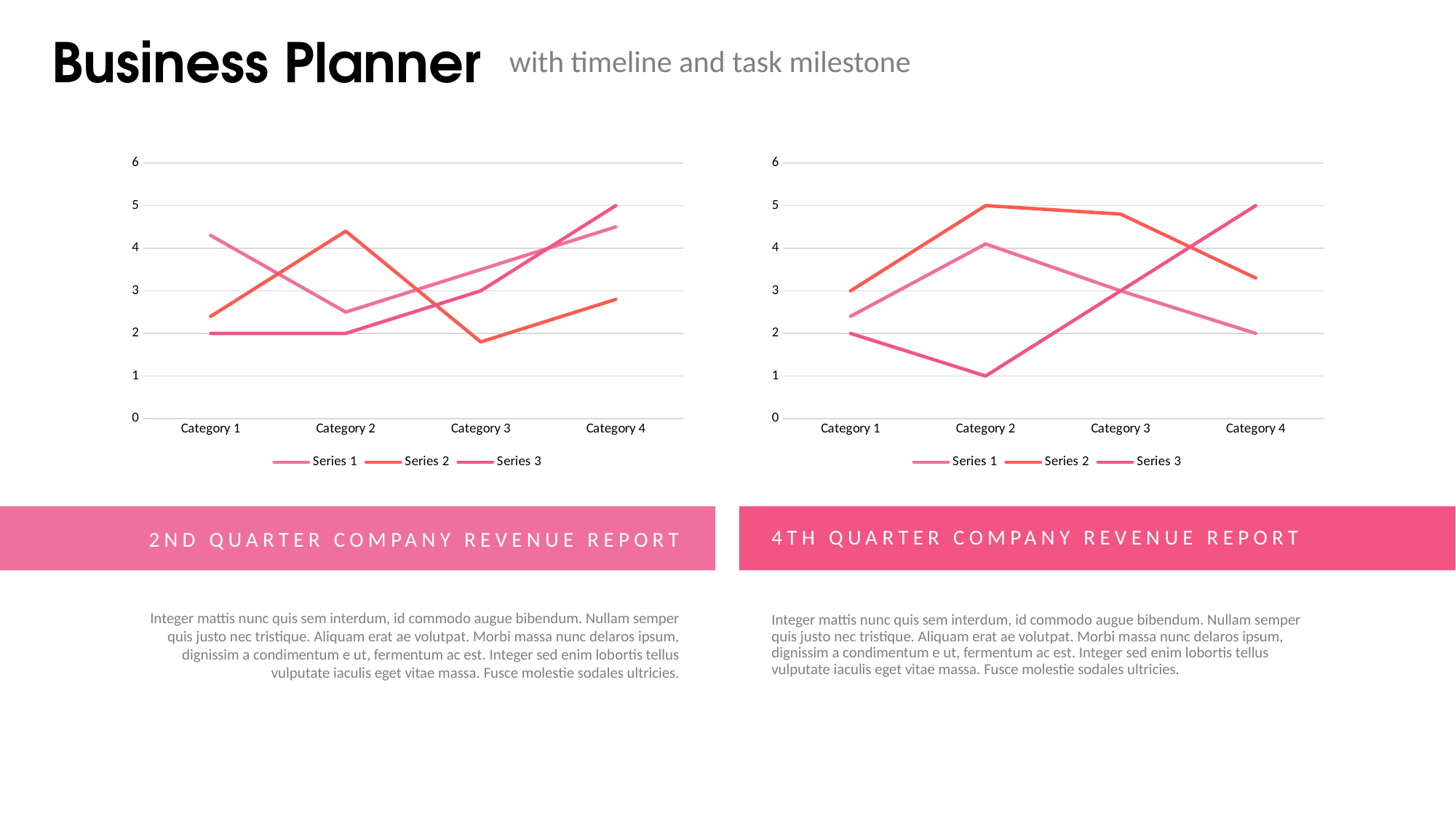

Business Planner
with timeline and task milestone

### Chart

| Category | Series 1 | Series 2 | Series 3 |
|---|---|---|---|
| Category 1 | 4.3 | 2.4 | 2.0 |
| Category 2 | 2.5 | 4.4 | 2.0 |
| Category 3 | 3.5 | 1.8 | 3.0 |
| Category 4 | 4.5 | 2.8 | 5.0 |

### Chart

| Category | Series 1 | Series 2 | Series 3 |
|---|---|---|---|
| Category 1 | 2.4 | 3.0 | 2.0 |
| Category 2 | 4.1 | 5.0 | 1.0 |
| Category 3 | 3.0 | 4.8 | 3.0 |
| Category 4 | 2.0 | 3.3 | 5.0 |

2ND QUARTER COMPANY REVENUE REPORT
4TH QUARTER COMPANY REVENUE REPORT
Integer mattis nunc quis sem interdum, id commodo augue bibendum. Nullam semper quis justo nec tristique. Aliquam erat ae volutpat. Morbi massa nunc delaros ipsum, dignissim a condimentum e ut, fermentum ac est. Integer sed enim lobortis tellus vulputate iaculis eget vitae massa. Fusce molestie sodales ultricies.
Integer mattis nunc quis sem interdum, id commodo augue bibendum. Nullam semper quis justo nec tristique. Aliquam erat ae volutpat. Morbi massa nunc delaros ipsum, dignissim a condimentum e ut, fermentum ac est. Integer sed enim lobortis tellus vulputate iaculis eget vitae massa. Fusce molestie sodales ultricies.